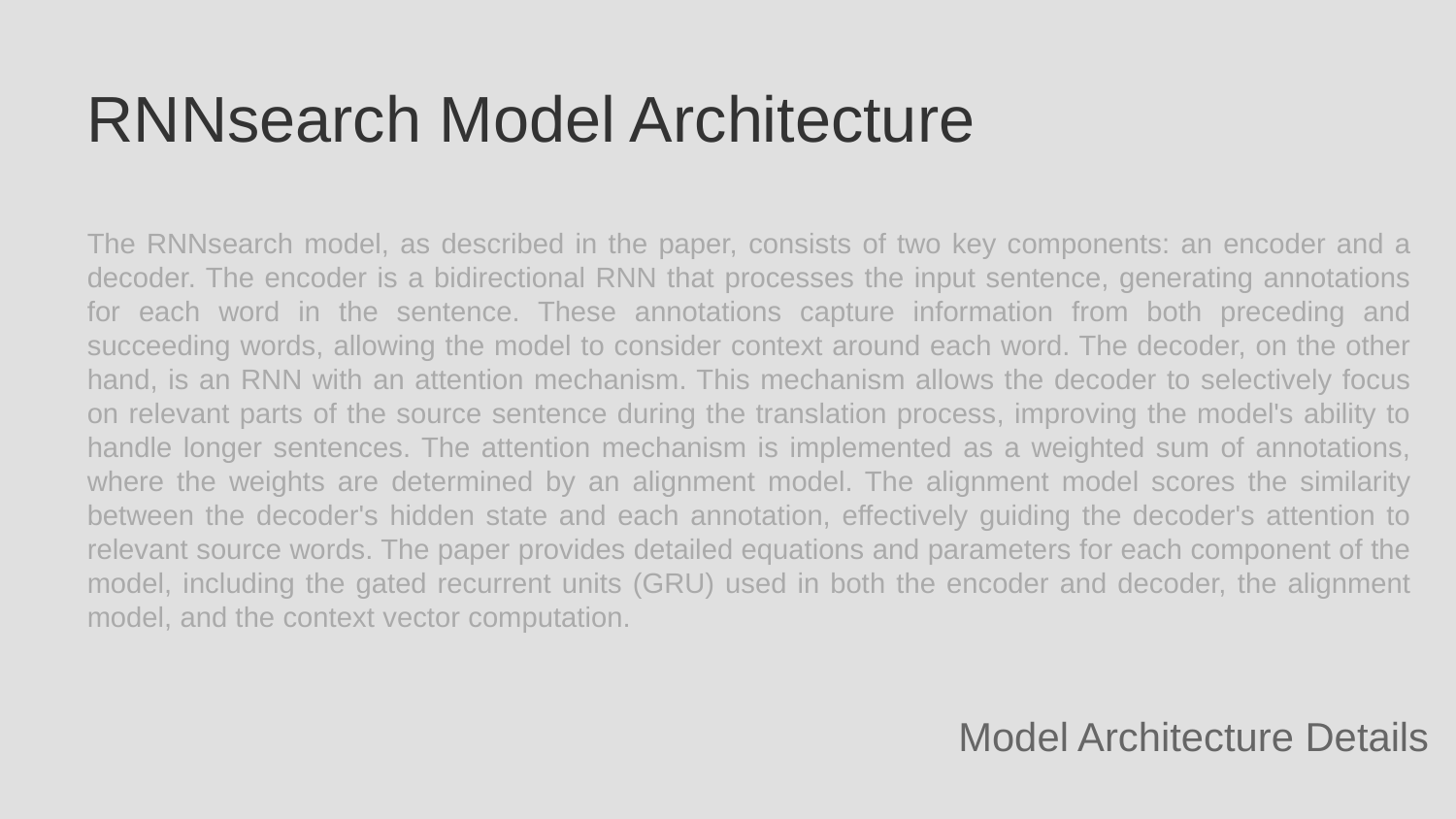

RNNsearch Model Architecture
The RNNsearch model, as described in the paper, consists of two key components: an encoder and a decoder. The encoder is a bidirectional RNN that processes the input sentence, generating annotations for each word in the sentence. These annotations capture information from both preceding and succeeding words, allowing the model to consider context around each word. The decoder, on the other hand, is an RNN with an attention mechanism. This mechanism allows the decoder to selectively focus on relevant parts of the source sentence during the translation process, improving the model's ability to handle longer sentences. The attention mechanism is implemented as a weighted sum of annotations, where the weights are determined by an alignment model. The alignment model scores the similarity between the decoder's hidden state and each annotation, effectively guiding the decoder's attention to relevant source words. The paper provides detailed equations and parameters for each component of the model, including the gated recurrent units (GRU) used in both the encoder and decoder, the alignment model, and the context vector computation.
Model Architecture Details